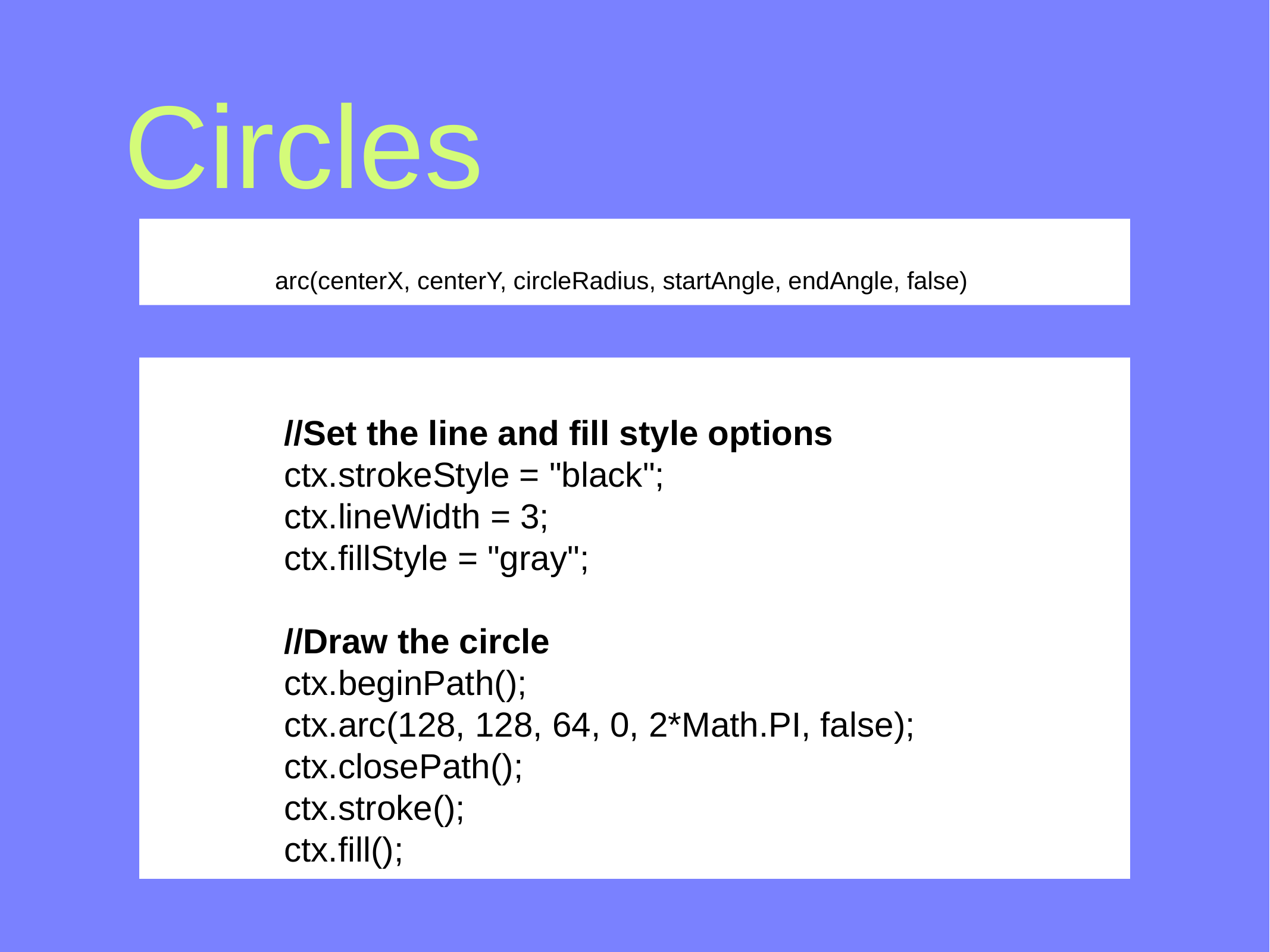

# Circles

arc(centerX, centerY, circleRadius, startAngle, endAngle, false)

//Set the line and fill style options
ctx.strokeStyle = "black";
ctx.lineWidth = 3;
ctx.fillStyle = "gray";

//Draw the circle
ctx.beginPath();
ctx.arc(128, 128, 64, 0, 2*Math.PI, false);
ctx.closePath();
ctx.stroke();
ctx.fill();